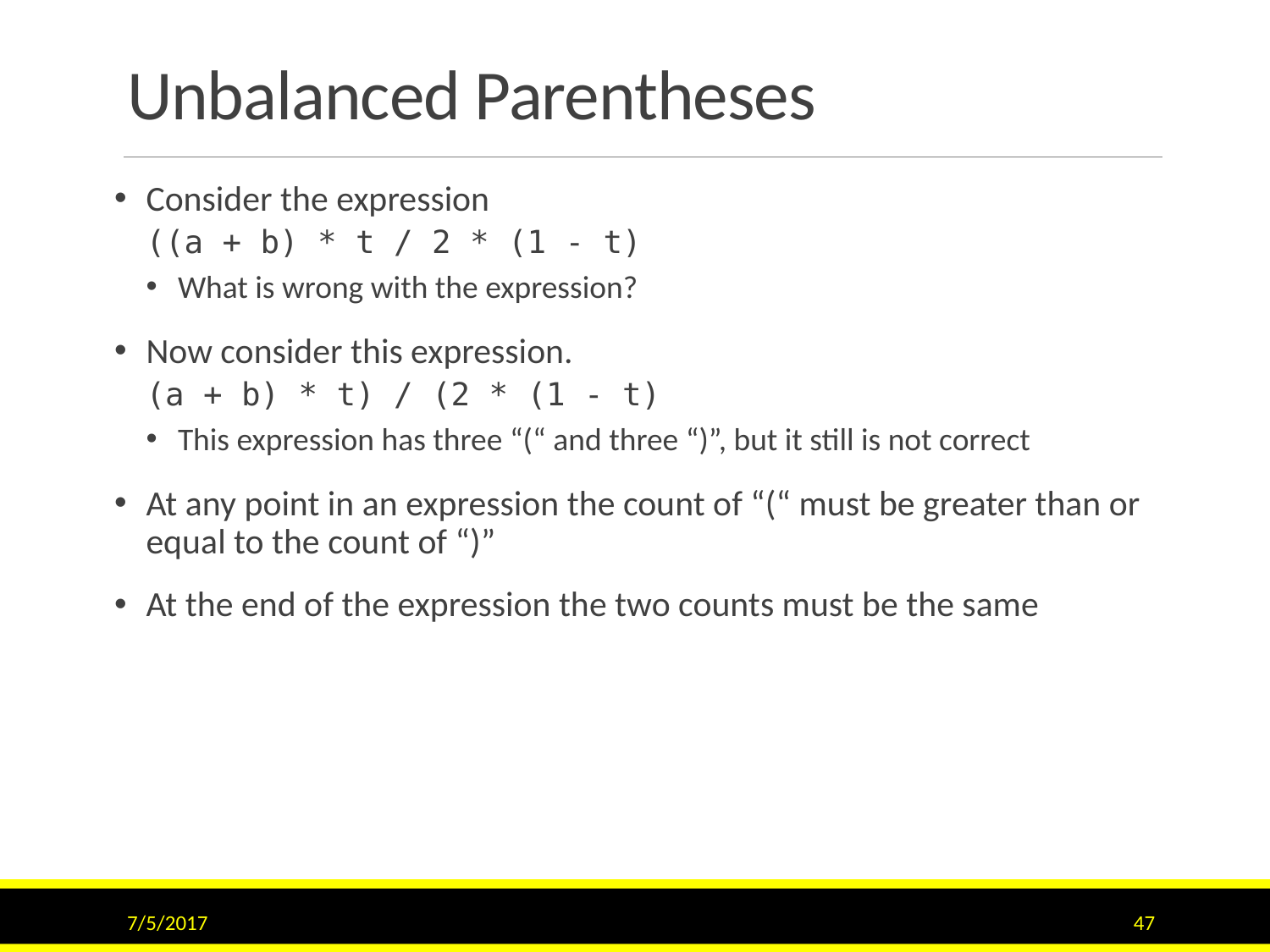

# Unbalanced Parentheses
Consider the expression
((a + b) * t / 2 * (1 - t)
What is wrong with the expression?
Now consider this expression.
(a + b) * t) / (2 * (1 - t)
This expression has three “(“ and three “)”, but it still is not correct
At any point in an expression the count of “(“ must be greater than or equal to the count of “)”
At the end of the expression the two counts must be the same
7/5/2017
47